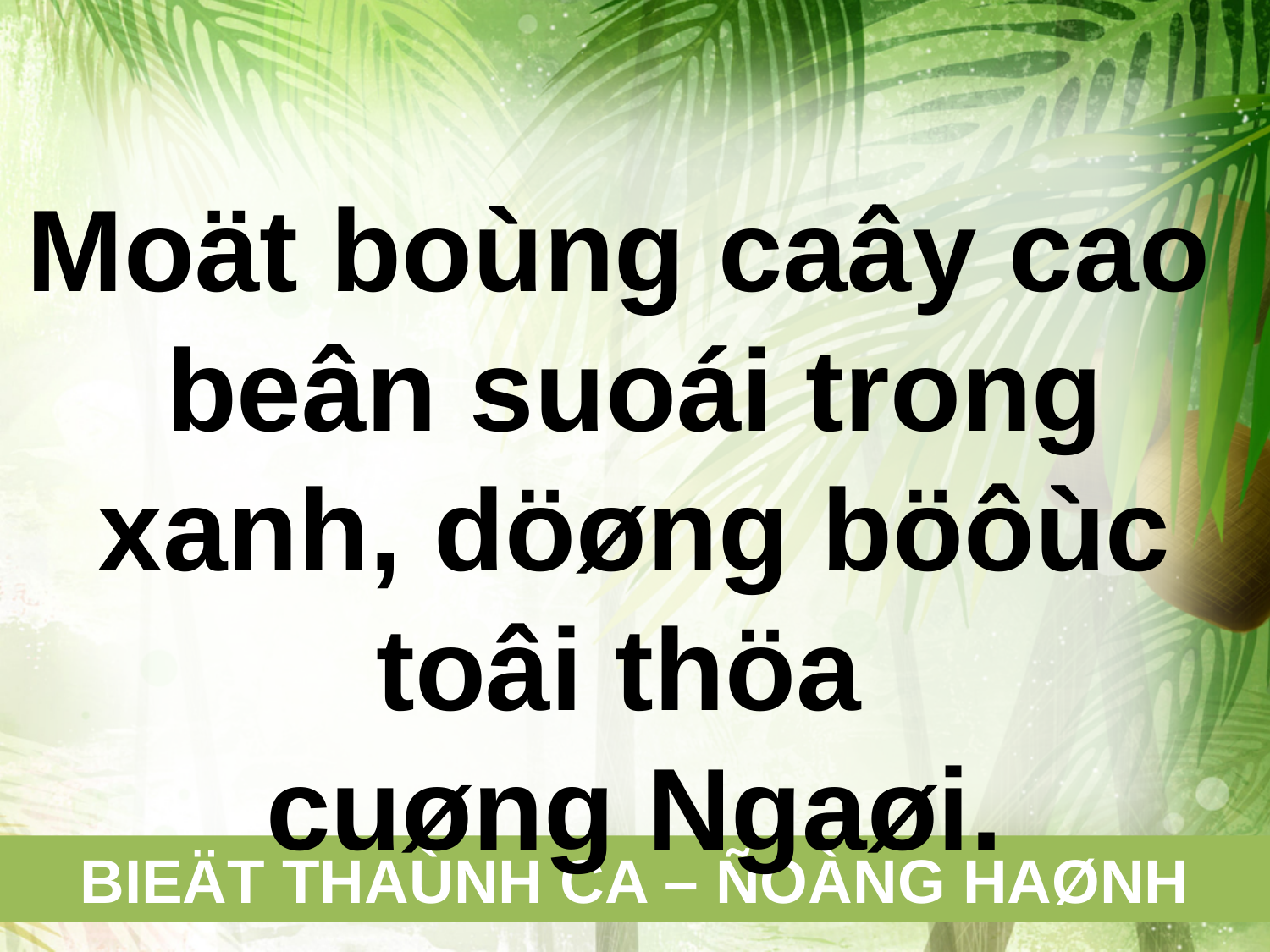

Moät boùng caây cao
beân suoái trong xanh, döøng böôùc toâi thöa
cuøng Ngaøi.
BIEÄT THAÙNH CA – ÑOÀNG HAØNH